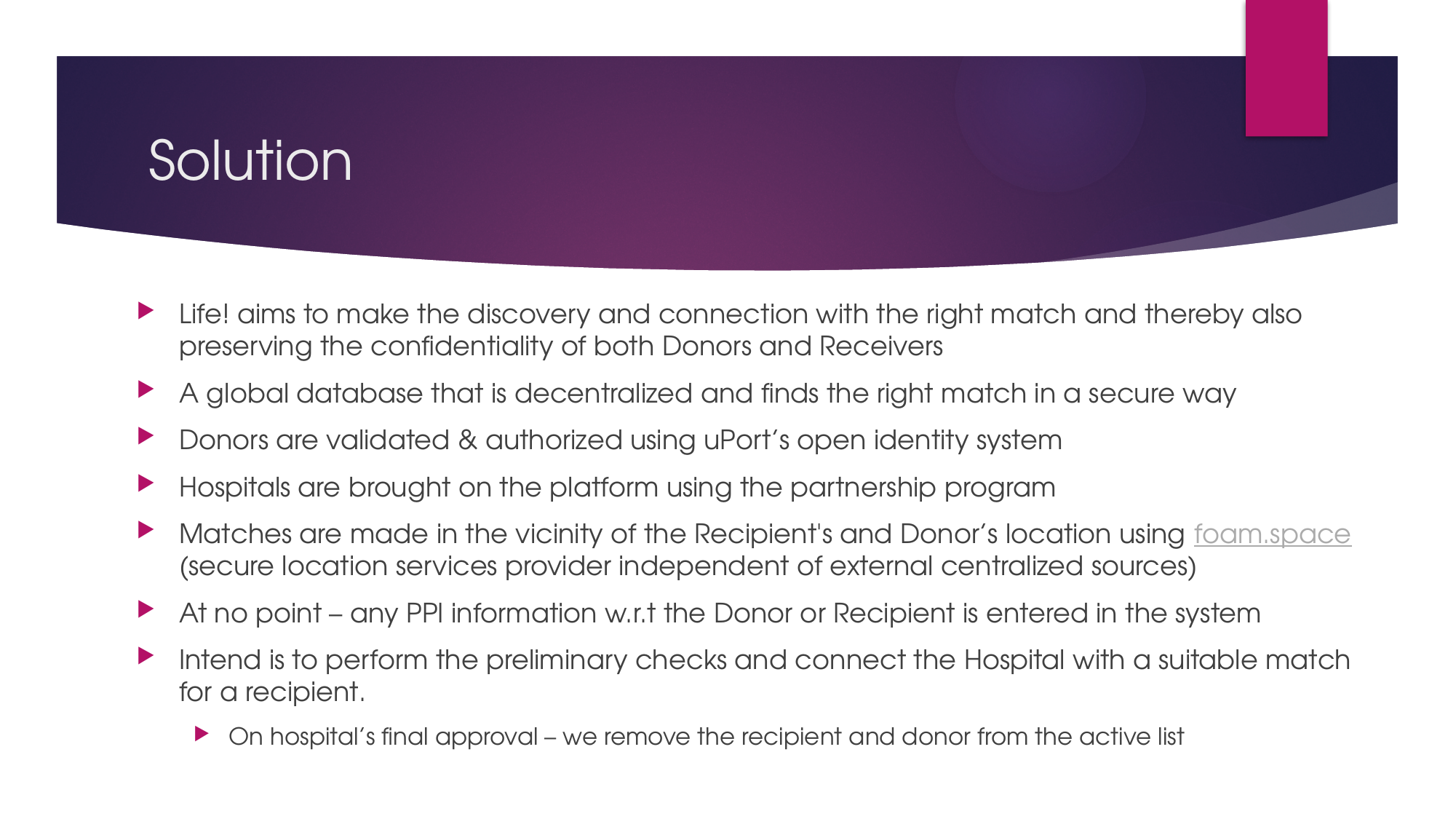

# Solution
Life! aims to make the discovery and connection with the right match and thereby also preserving the confidentiality of both Donors and Receivers
A global database that is decentralized and finds the right match in a secure way
Donors are validated & authorized using uPort’s open identity system
Hospitals are brought on the platform using the partnership program
Matches are made in the vicinity of the Recipient's and Donor’s location using foam.space  (secure location services provider independent of external centralized sources)
At no point – any PPI information w.r.t the Donor or Recipient is entered in the system
Intend is to perform the preliminary checks and connect the Hospital with a suitable match for a recipient.
On hospital’s final approval – we remove the recipient and donor from the active list